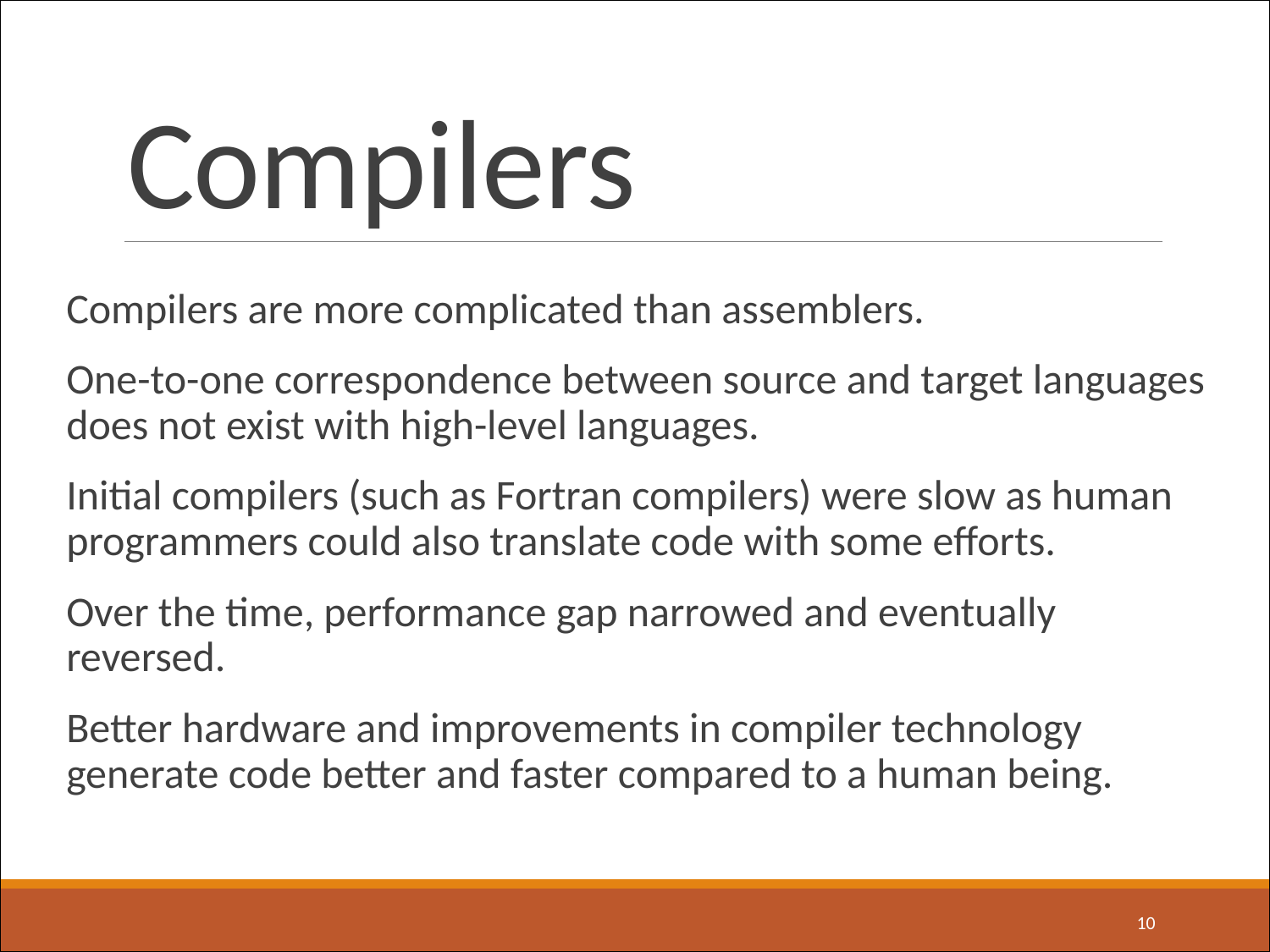

# Compilers
Compilers are more complicated than assemblers.
One-to-one correspondence between source and target languages does not exist with high-level languages.
Initial compilers (such as Fortran compilers) were slow as human programmers could also translate code with some efforts.
Over the time, performance gap narrowed and eventually reversed.
Better hardware and improvements in compiler technology generate code better and faster compared to a human being.
10